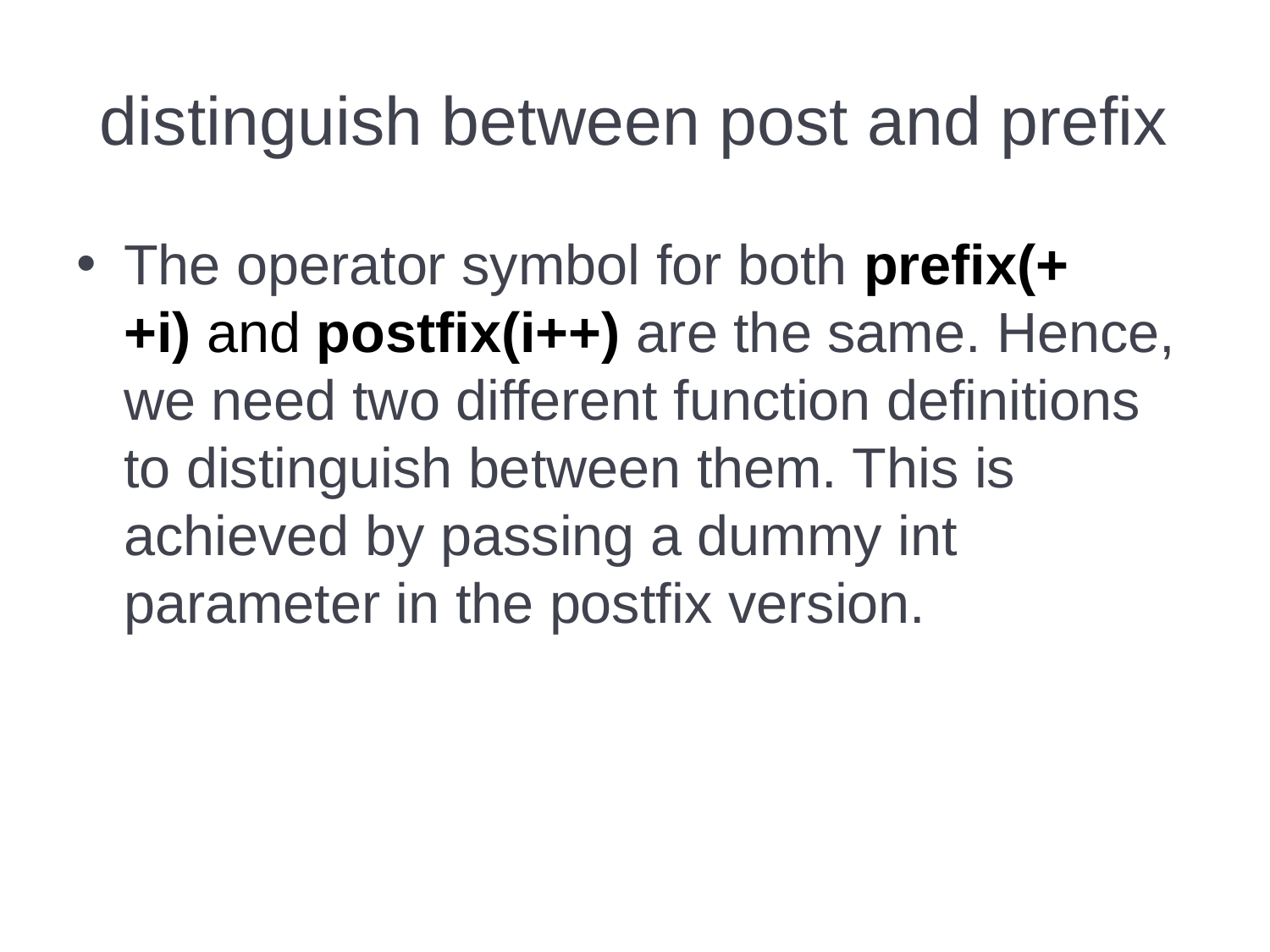

# distinguish between post and prefix
The operator symbol for both prefix(++i) and postfix(i++) are the same. Hence, we need two different function definitions to distinguish between them. This is achieved by passing a dummy int parameter in the postfix version.